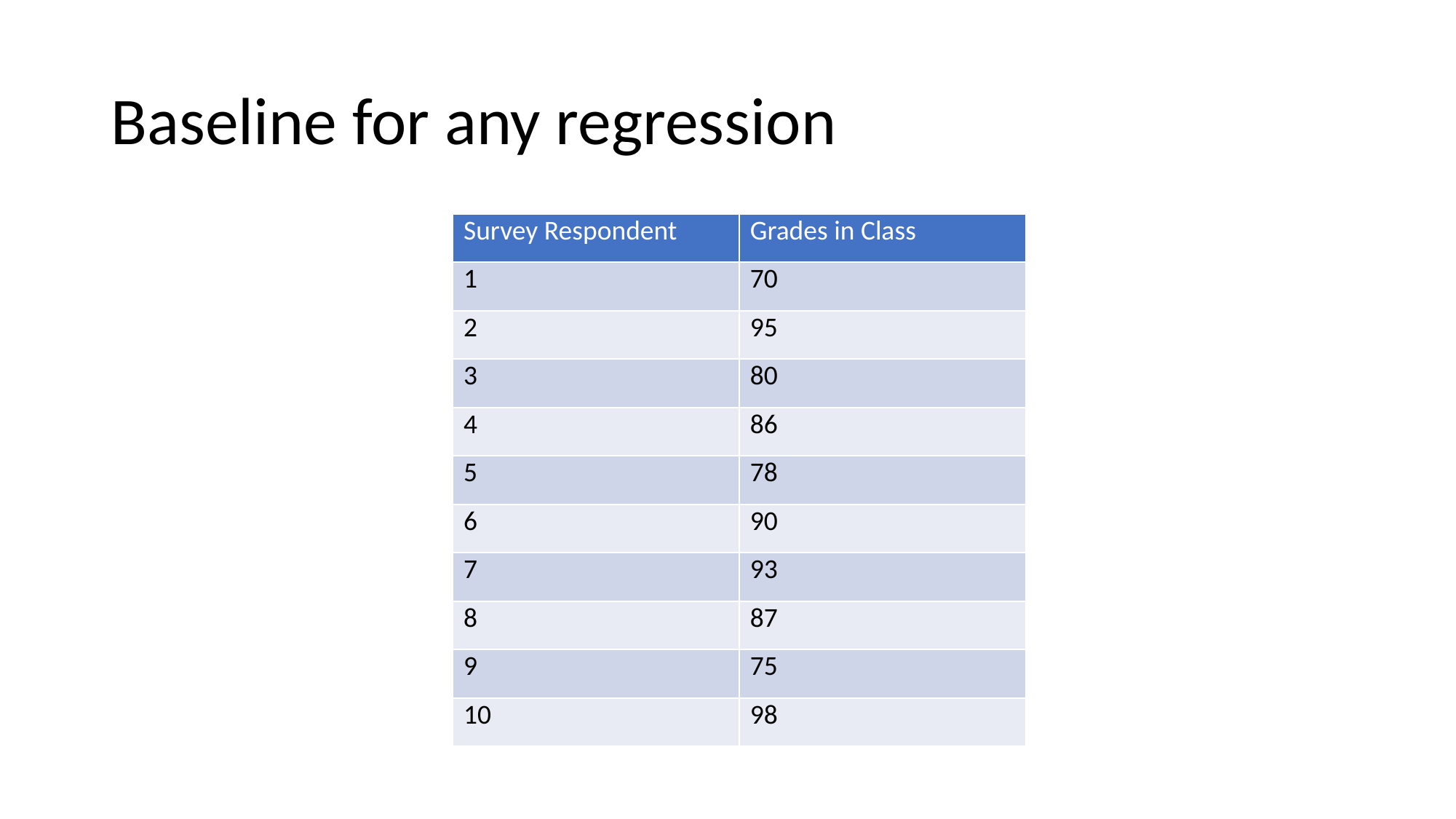

# Baseline for any regression
| Survey Respondent | Grades in Class |
| --- | --- |
| 1 | 70 |
| 2 | 95 |
| 3 | 80 |
| 4 | 86 |
| 5 | 78 |
| 6 | 90 |
| 7 | 93 |
| 8 | 87 |
| 9 | 75 |
| 10 | 98 |